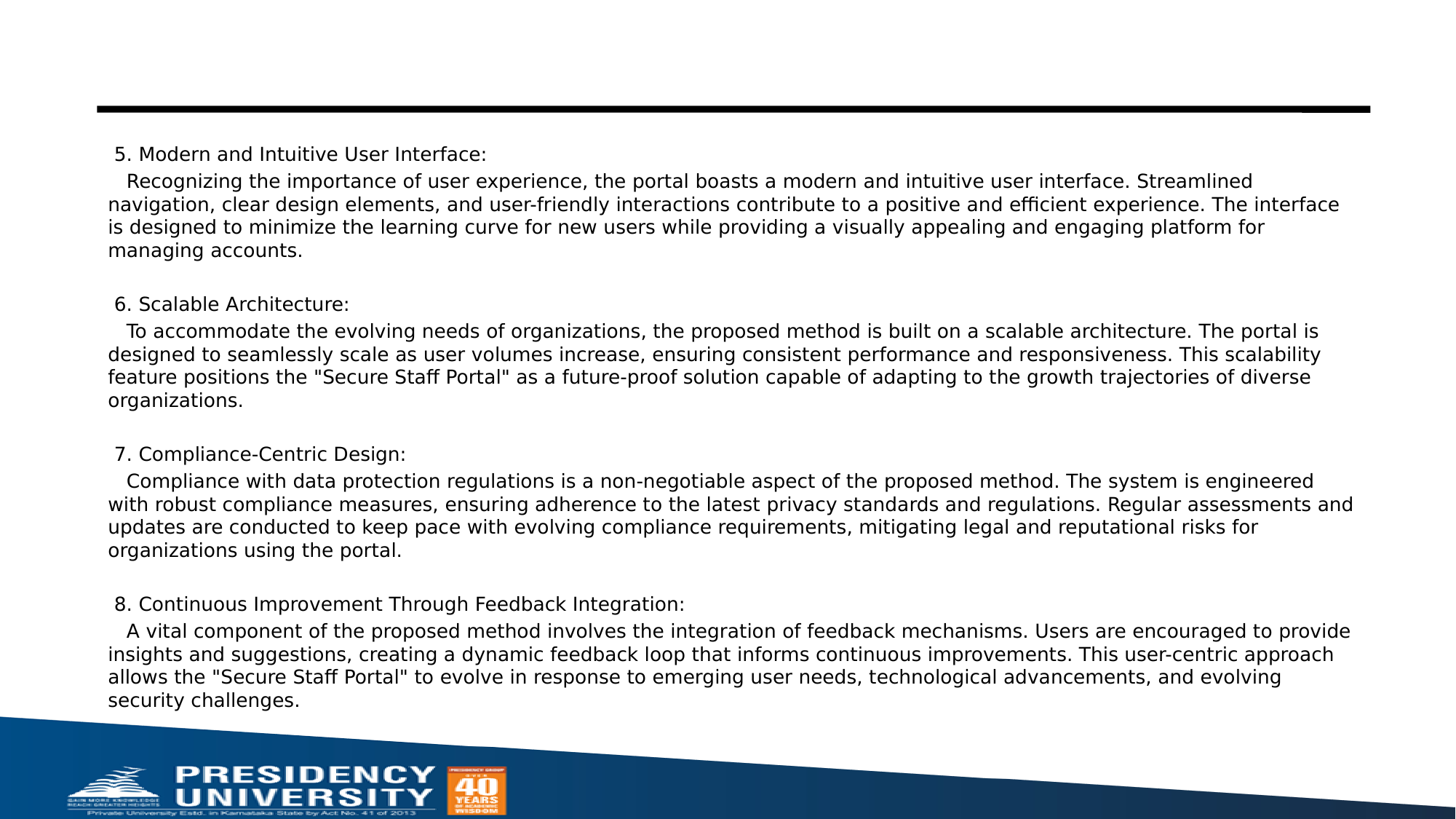

#
 5. Modern and Intuitive User Interface:
   Recognizing the importance of user experience, the portal boasts a modern and intuitive user interface. Streamlined navigation, clear design elements, and user-friendly interactions contribute to a positive and efficient experience. The interface is designed to minimize the learning curve for new users while providing a visually appealing and engaging platform for managing accounts.

 6. Scalable Architecture:
   To accommodate the evolving needs of organizations, the proposed method is built on a scalable architecture. The portal is designed to seamlessly scale as user volumes increase, ensuring consistent performance and responsiveness. This scalability feature positions the "Secure Staff Portal" as a future-proof solution capable of adapting to the growth trajectories of diverse organizations.

 7. Compliance-Centric Design:
   Compliance with data protection regulations is a non-negotiable aspect of the proposed method. The system is engineered with robust compliance measures, ensuring adherence to the latest privacy standards and regulations. Regular assessments and updates are conducted to keep pace with evolving compliance requirements, mitigating legal and reputational risks for organizations using the portal.

 8. Continuous Improvement Through Feedback Integration:
   A vital component of the proposed method involves the integration of feedback mechanisms. Users are encouraged to provide insights and suggestions, creating a dynamic feedback loop that informs continuous improvements. This user-centric approach allows the "Secure Staff Portal" to evolve in response to emerging user needs, technological advancements, and evolving security challenges.